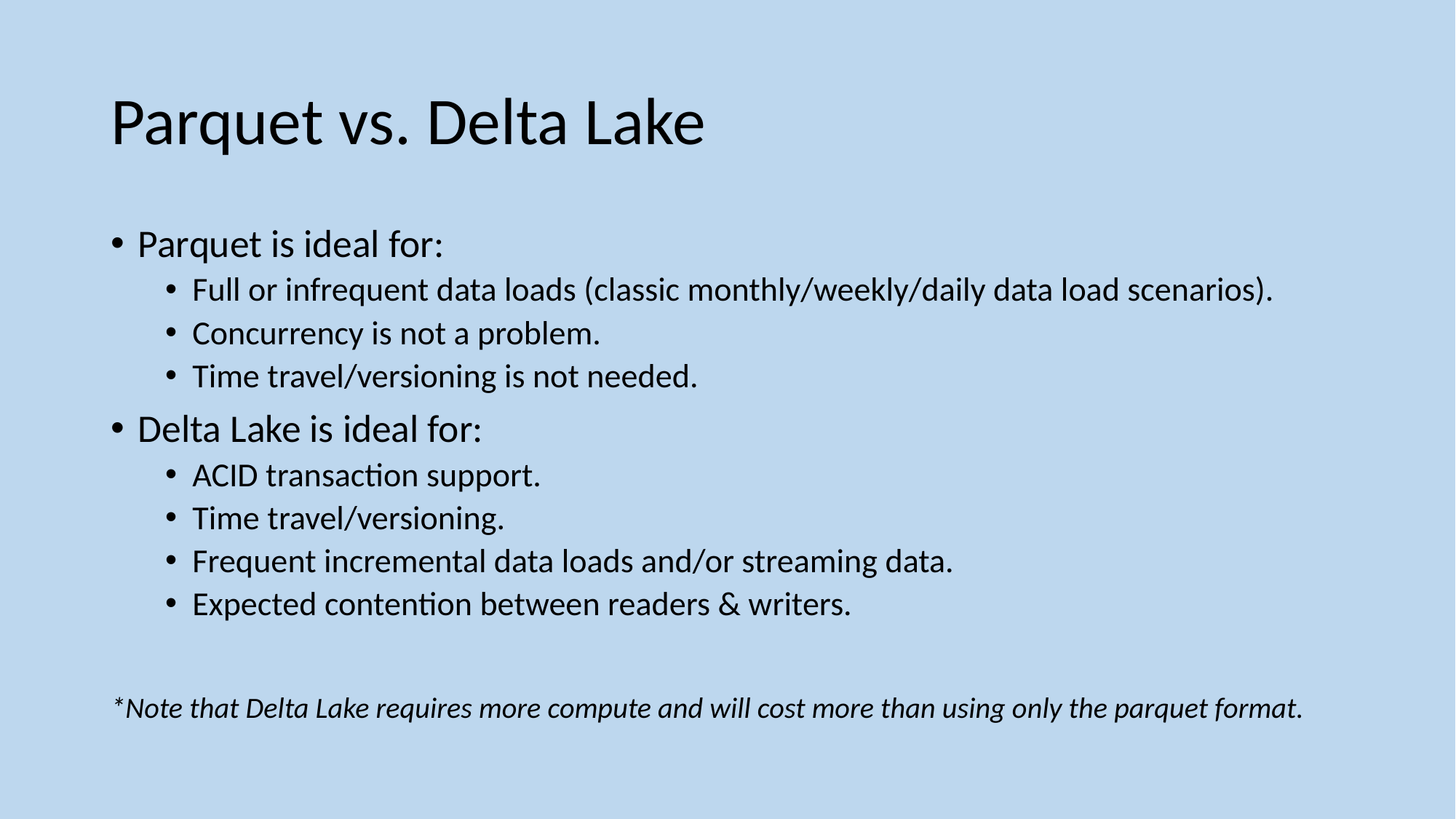

# Parquet vs. Delta Lake
Parquet is ideal for:
Full or infrequent data loads (classic monthly/weekly/daily data load scenarios).
Concurrency is not a problem.
Time travel/versioning is not needed.
Delta Lake is ideal for:
ACID transaction support.
Time travel/versioning.
Frequent incremental data loads and/or streaming data.
Expected contention between readers & writers.

*Note that Delta Lake requires more compute and will cost more than using only the parquet format.